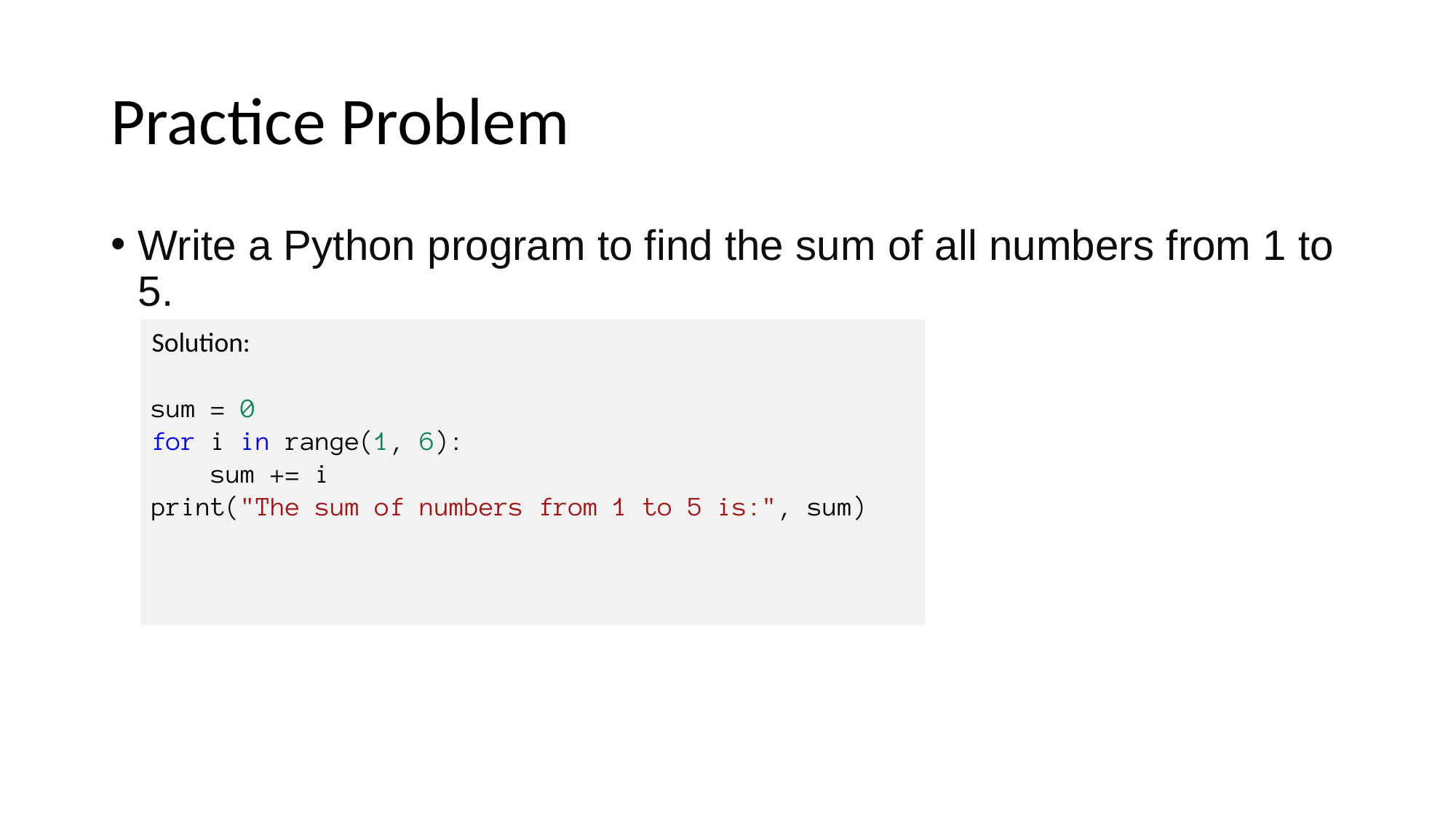

# Practice Problem
Write a Python program to find the sum of all numbers from 1 to 5.

Solution:

sum = 0
for i in range(1, 6):
    sum += i
print("The sum of numbers from 1 to 5 is:", sum)